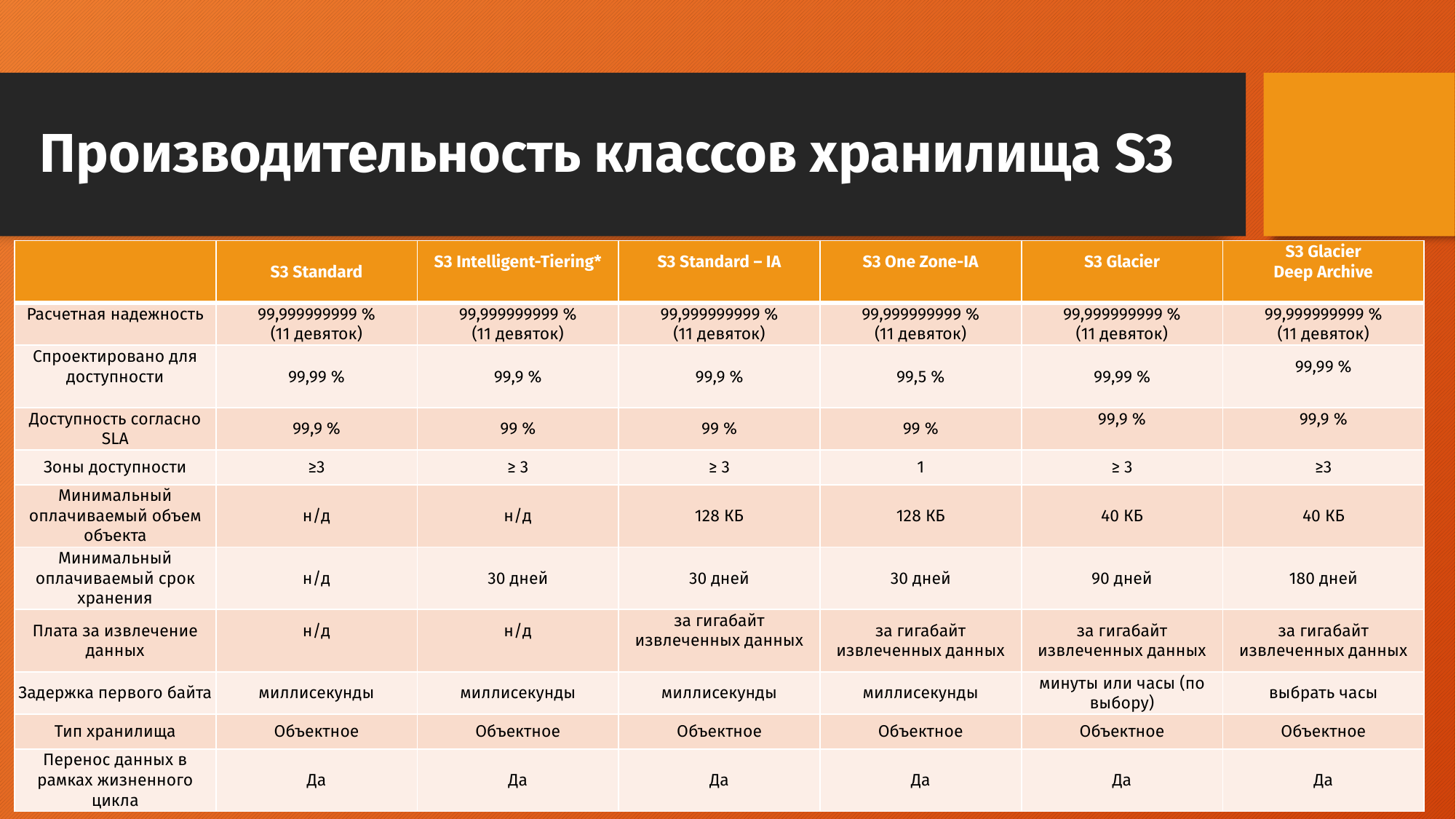

# Производительность классов хранилища S3
|  | S3 Standard | S3 Intelligent-Tiering\* | S3 Standard – IA | S3 One Zone-IA | S3 Glacier | S3 Glacier Deep Archive |
| --- | --- | --- | --- | --- | --- | --- |
| Расчетная надежность | 99,999999999 % (11 девяток) | 99,999999999 % (11 девяток) | 99,999999999 % (11 девяток) | 99,999999999 % (11 девяток) | 99,999999999 % (11 девяток) | 99,999999999 % (11 девяток) |
| Спроектировано для доступности | 99,99 % | 99,9 % | 99,9 % | 99,5 % | 99,99 % | 99,99 % |
| Доступность согласно SLA | 99,9 % | 99 % | 99 % | 99 % | 99,9 % | 99,9 % |
| Зоны доступности | ≥3 | ≥ 3 | ≥ 3 | 1 | ≥ 3 | ≥3 |
| Минимальный оплачиваемый объем объекта | н/д | н/д | 128 КБ | 128 КБ | 40 КБ | 40 КБ |
| Минимальный оплачиваемый срок хранения | н/д | 30 дней | 30 дней | 30 дней | 90 дней | 180 дней |
| Плата за извлечение данных | н/д | н/д | за гигабайт извлеченных данных | за гигабайт извлеченных данных | за гигабайт извлеченных данных | за гигабайт извлеченных данных |
| Задержка первого байта | миллисекунды | миллисекунды | миллисекунды | миллисекунды | минуты или часы (по выбору) | выбрать часы |
| Тип хранилища | Объектное | Объектное | Объектное | Объектное | Объектное | Объектное |
| Перенос данных в рамках жизненного цикла | Да | Да | Да | Да | Да | Да |